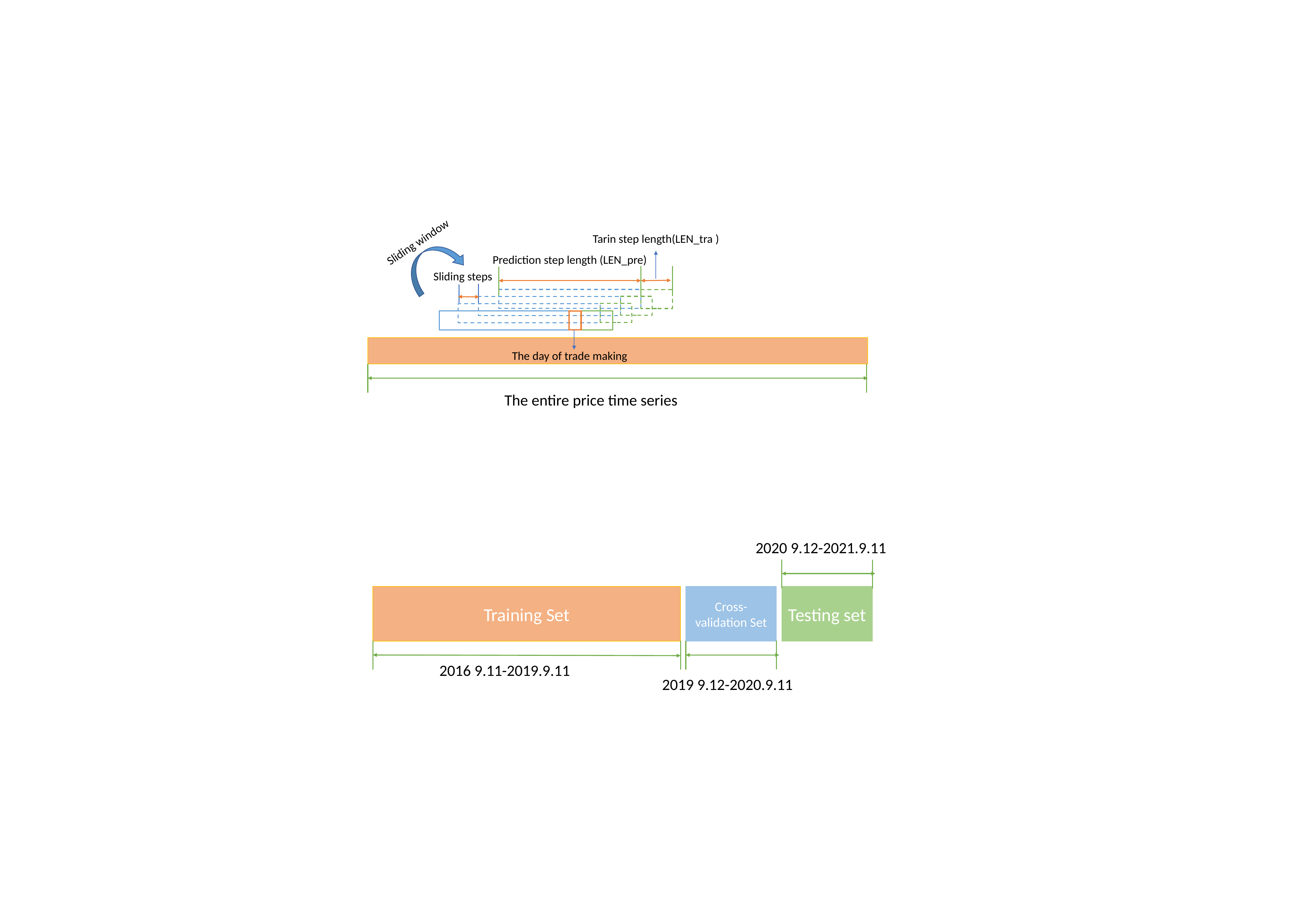

Tarin step length(LEN_tra )
Sliding window

Prediction step length (LEN_pre)
Sliding steps

The day of trade making
The entire price time series
2020 9.12-2021.9.11
Training Set
Cross-validation Set
Testing set
2016 9.11-2019.9.11
2019 9.12-2020.9.11